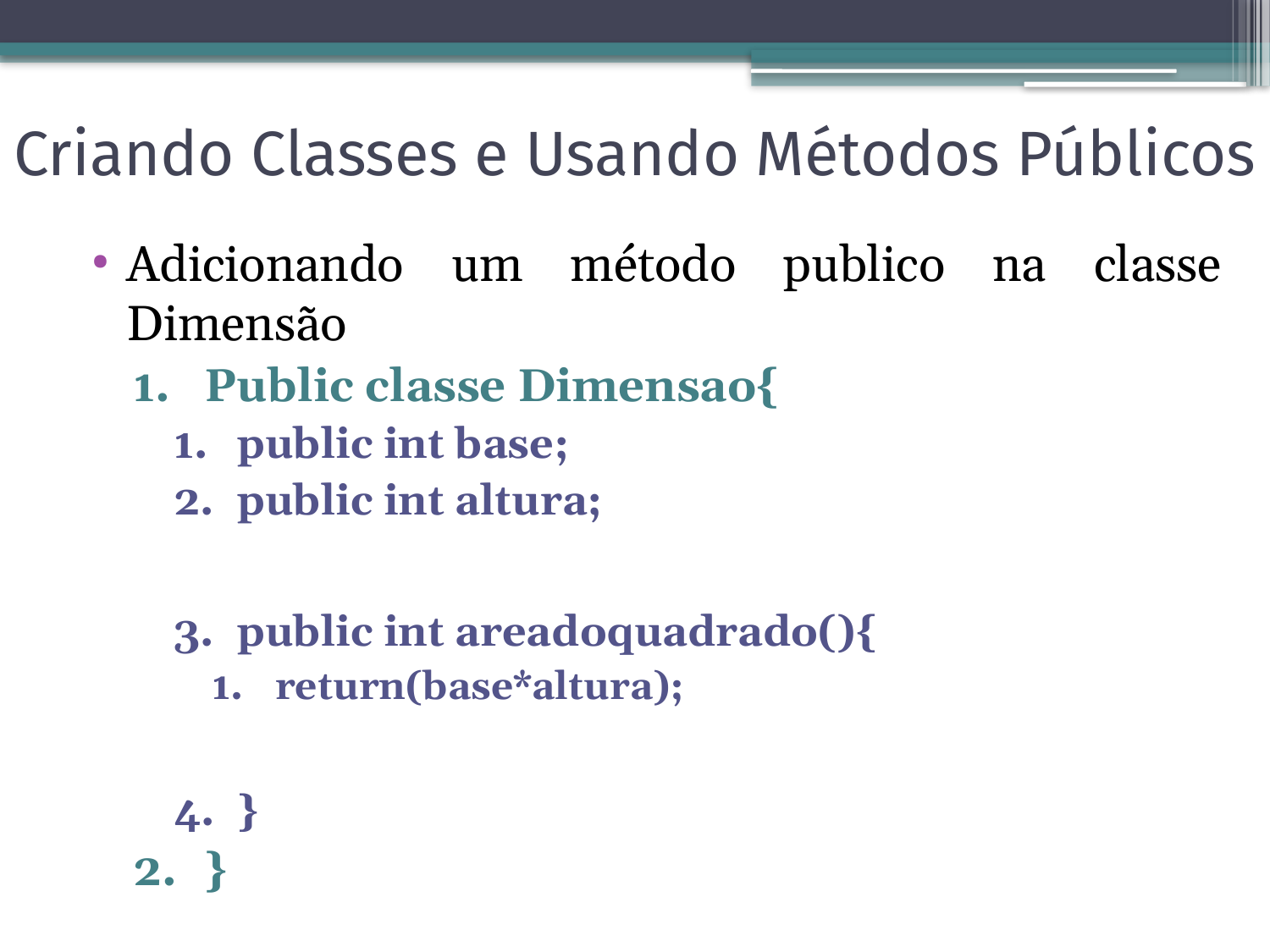

# Criando Classes e Usando Métodos Públicos
Adicionando um método publico na classe Dimensão
Public classe Dimensao{
public int base;
public int altura;

public int areadoquadrado(){
return(base*altura);

}
}